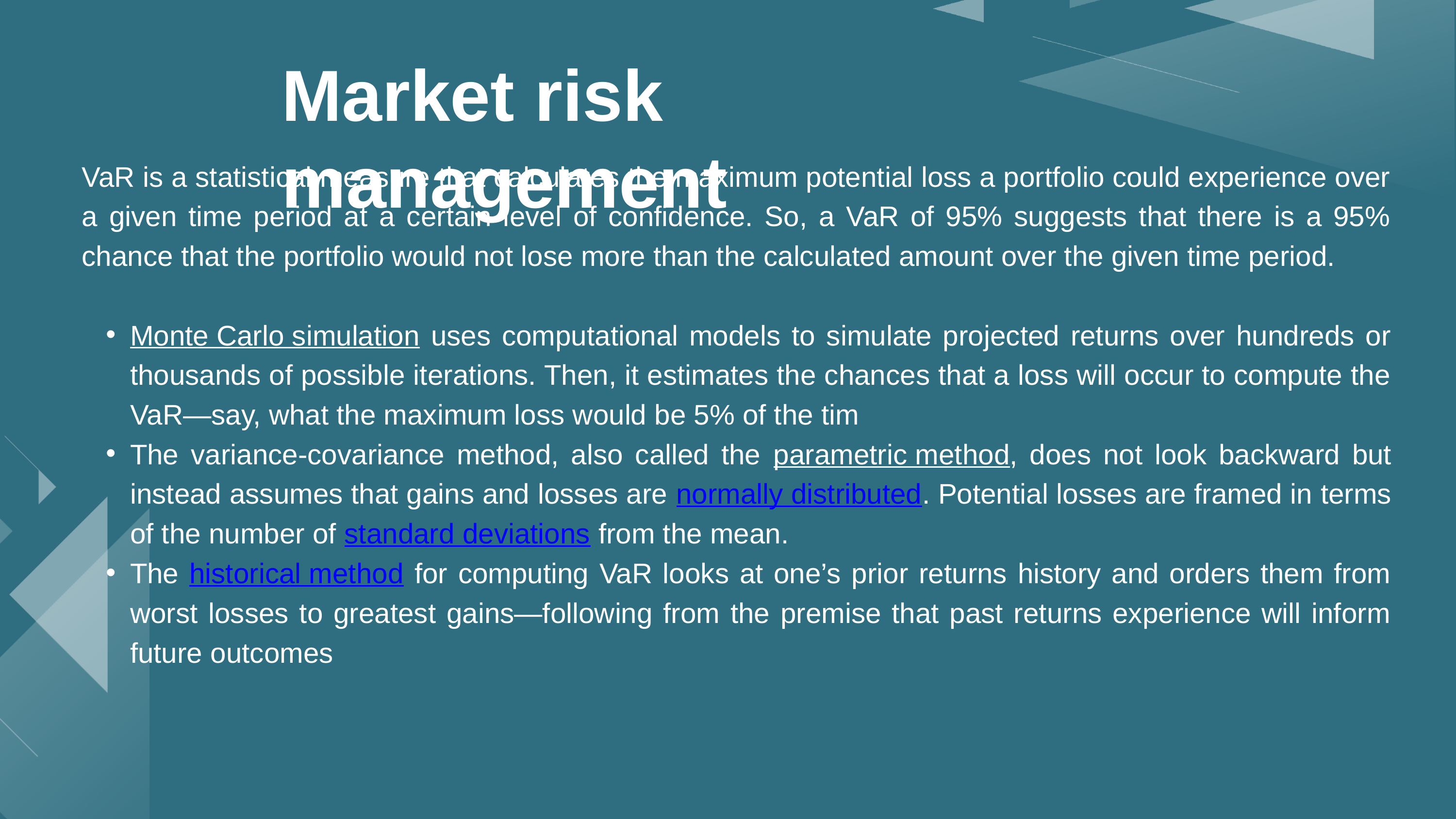

Market risk management
VaR is a statistical measure that calculates the maximum potential loss a portfolio could experience over a given time period at a certain level of confidence. So, a VaR of 95% suggests that there is a 95% chance that the portfolio would not lose more than the calculated amount over the given time period.

Monte Carlo simulation uses computational models to simulate projected returns over hundreds or thousands of possible iterations. Then, it estimates the chances that a loss will occur to compute the VaR—say, what the maximum loss would be 5% of the tim
The variance-covariance method, also called the parametric method, does not look backward but instead assumes that gains and losses are normally distributed. Potential losses are framed in terms of the number of standard deviations from the mean.
The historical method for computing VaR looks at one’s prior returns history and orders them from worst losses to greatest gains—following from the premise that past returns experience will inform future outcomes